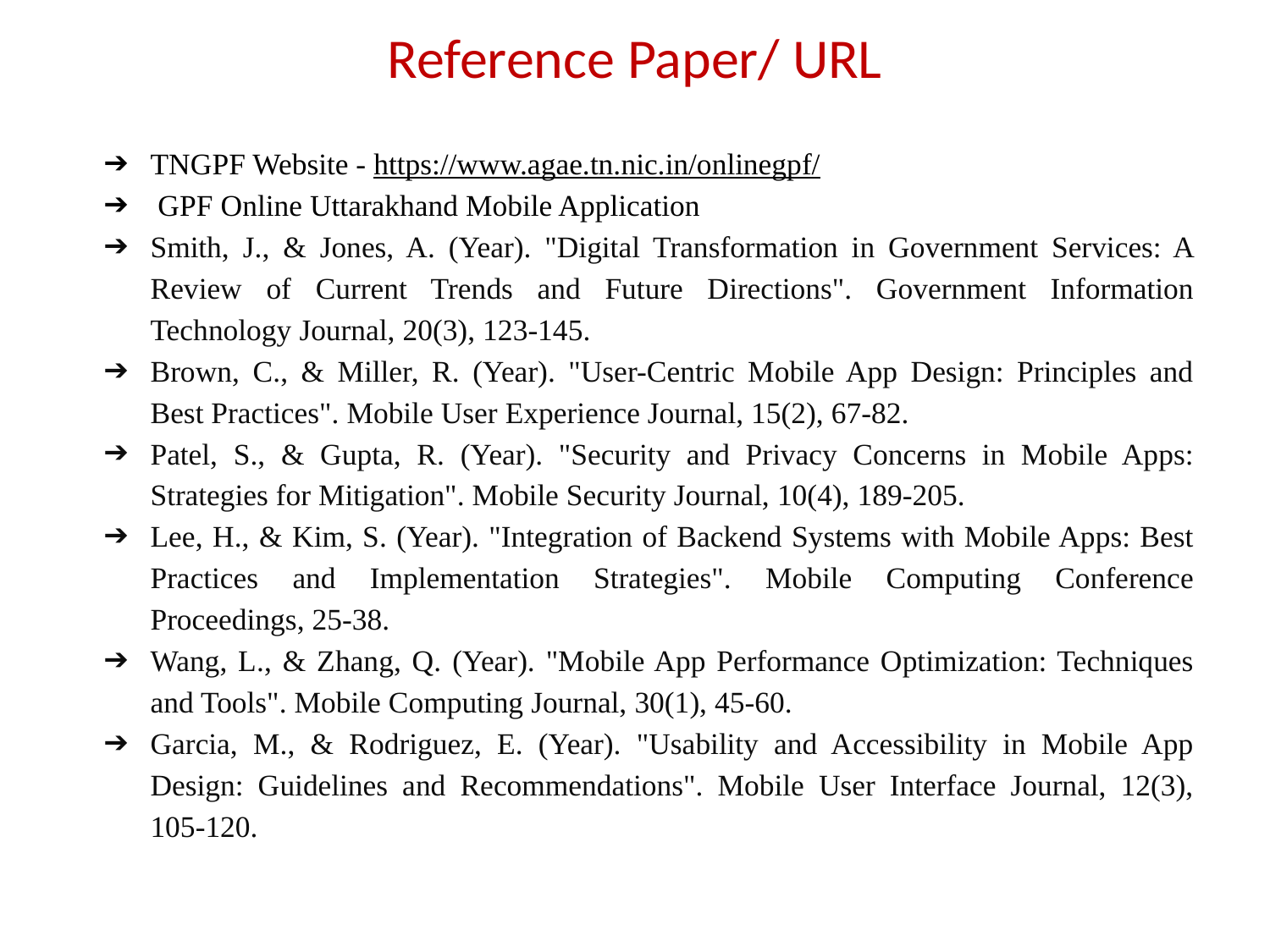

# Reference Paper/ URL
TNGPF Website - https://www.agae.tn.nic.in/onlinegpf/
 GPF Online Uttarakhand Mobile Application
Smith, J., & Jones, A. (Year). "Digital Transformation in Government Services: A Review of Current Trends and Future Directions". Government Information Technology Journal, 20(3), 123-145.
Brown, C., & Miller, R. (Year). "User-Centric Mobile App Design: Principles and Best Practices". Mobile User Experience Journal, 15(2), 67-82.
Patel, S., & Gupta, R. (Year). "Security and Privacy Concerns in Mobile Apps: Strategies for Mitigation". Mobile Security Journal, 10(4), 189-205.
Lee, H., & Kim, S. (Year). "Integration of Backend Systems with Mobile Apps: Best Practices and Implementation Strategies". Mobile Computing Conference Proceedings, 25-38.
Wang, L., & Zhang, Q. (Year). "Mobile App Performance Optimization: Techniques and Tools". Mobile Computing Journal, 30(1), 45-60.
Garcia, M., & Rodriguez, E. (Year). "Usability and Accessibility in Mobile App Design: Guidelines and Recommendations". Mobile User Interface Journal, 12(3), 105-120.